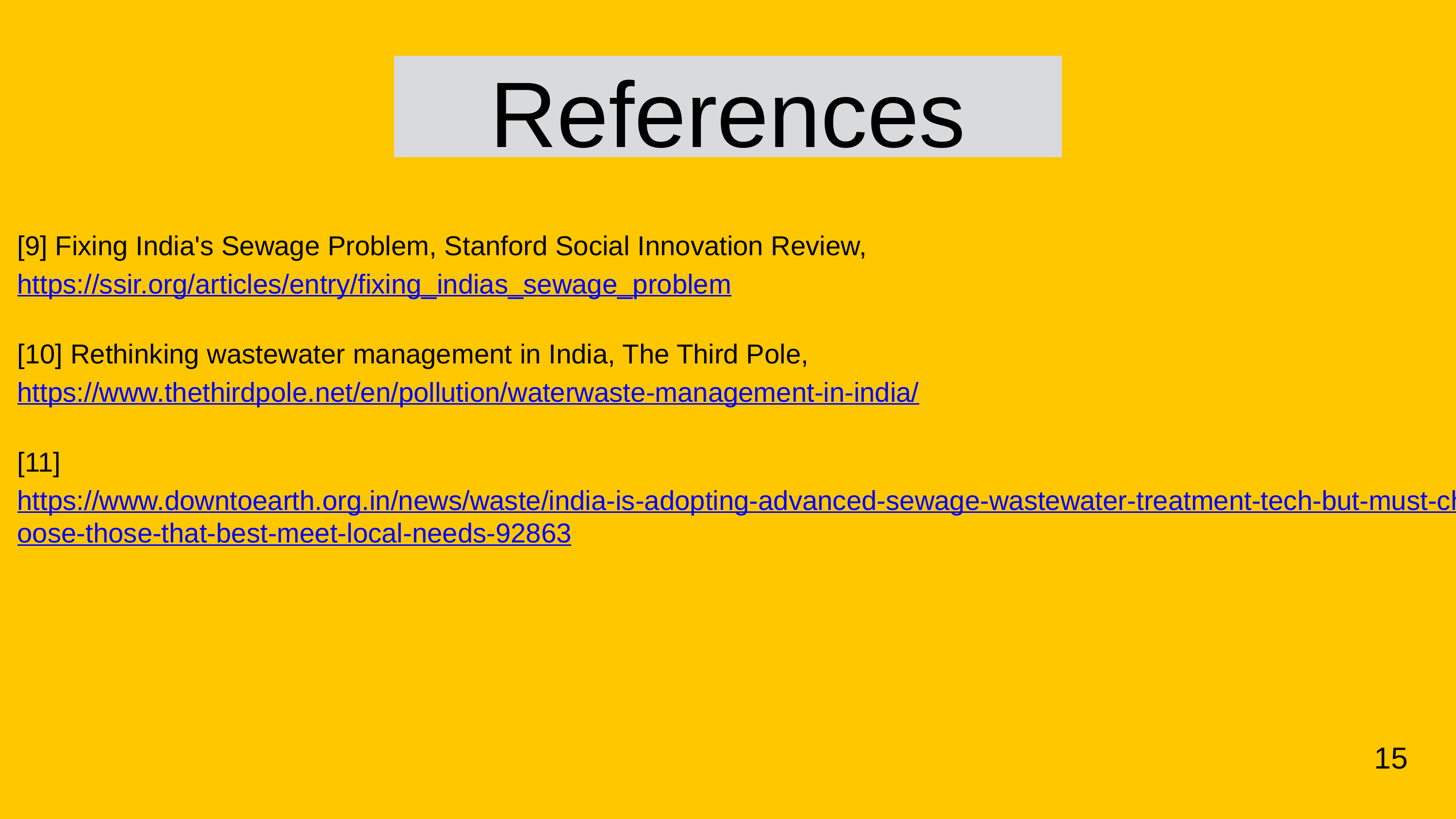

References

[9] Fixing India's Sewage Problem, Stanford Social Innovation Review, https://ssir.org/articles/entry/fixing_indias_sewage_problem

[10] Rethinking wastewater management in India, The Third Pole, https://www.thethirdpole.net/en/pollution/waterwaste-management-in-india/

[11] https://www.downtoearth.org.in/news/waste/india-is-adopting-advanced-sewage-wastewater-treatment-tech-but-must-choose-those-that-best-meet-local-needs-92863

15